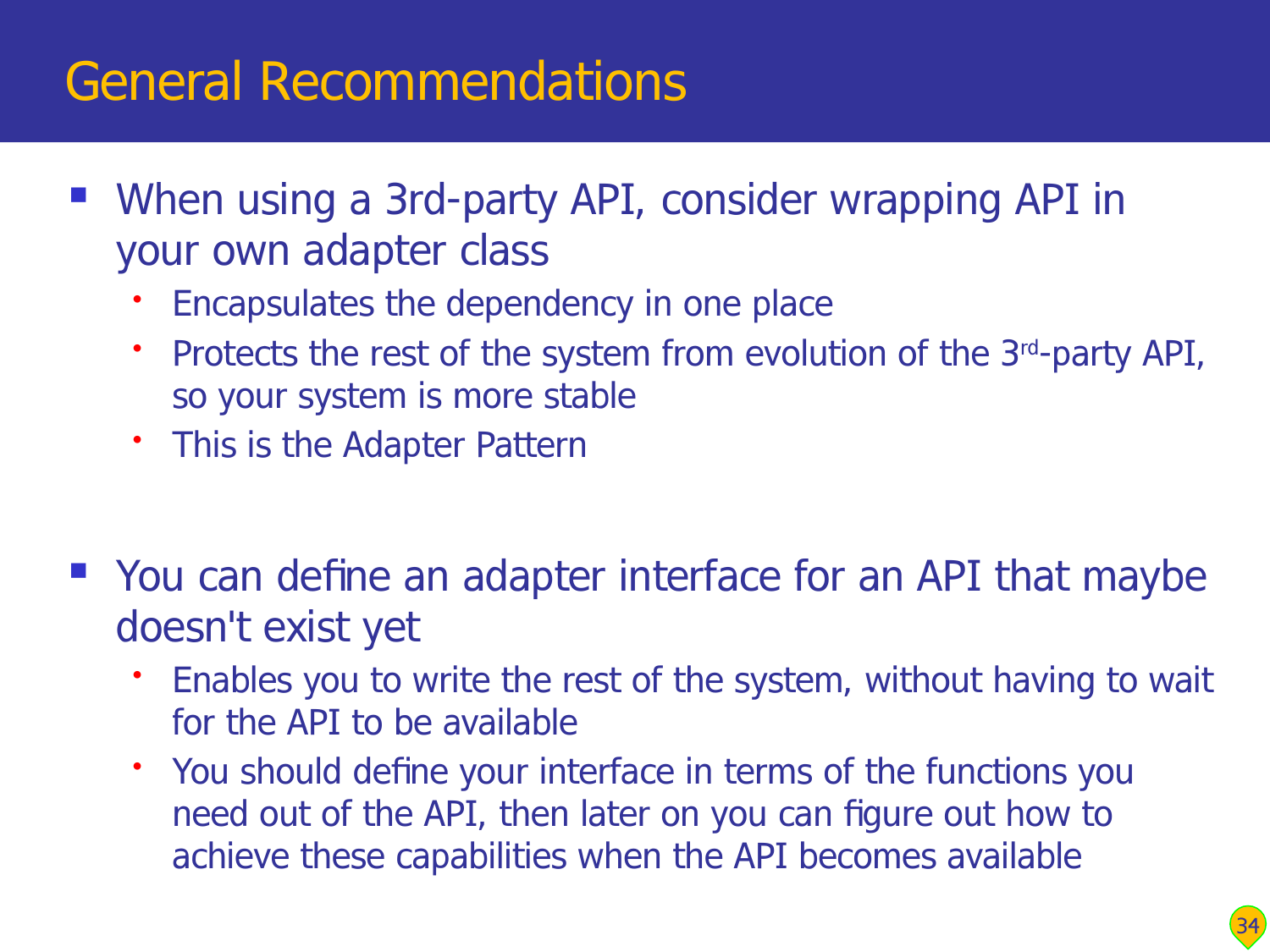

# General Recommendations
When using a 3rd-party API, consider wrapping API in your own adapter class
Encapsulates the dependency in one place
Protects the rest of the system from evolution of the 3rd-party API, so your system is more stable
This is the Adapter Pattern

You can define an adapter interface for an API that maybe doesn't exist yet
Enables you to write the rest of the system, without having to wait for the API to be available
You should define your interface in terms of the functions you need out of the API, then later on you can figure out how to achieve these capabilities when the API becomes available
34